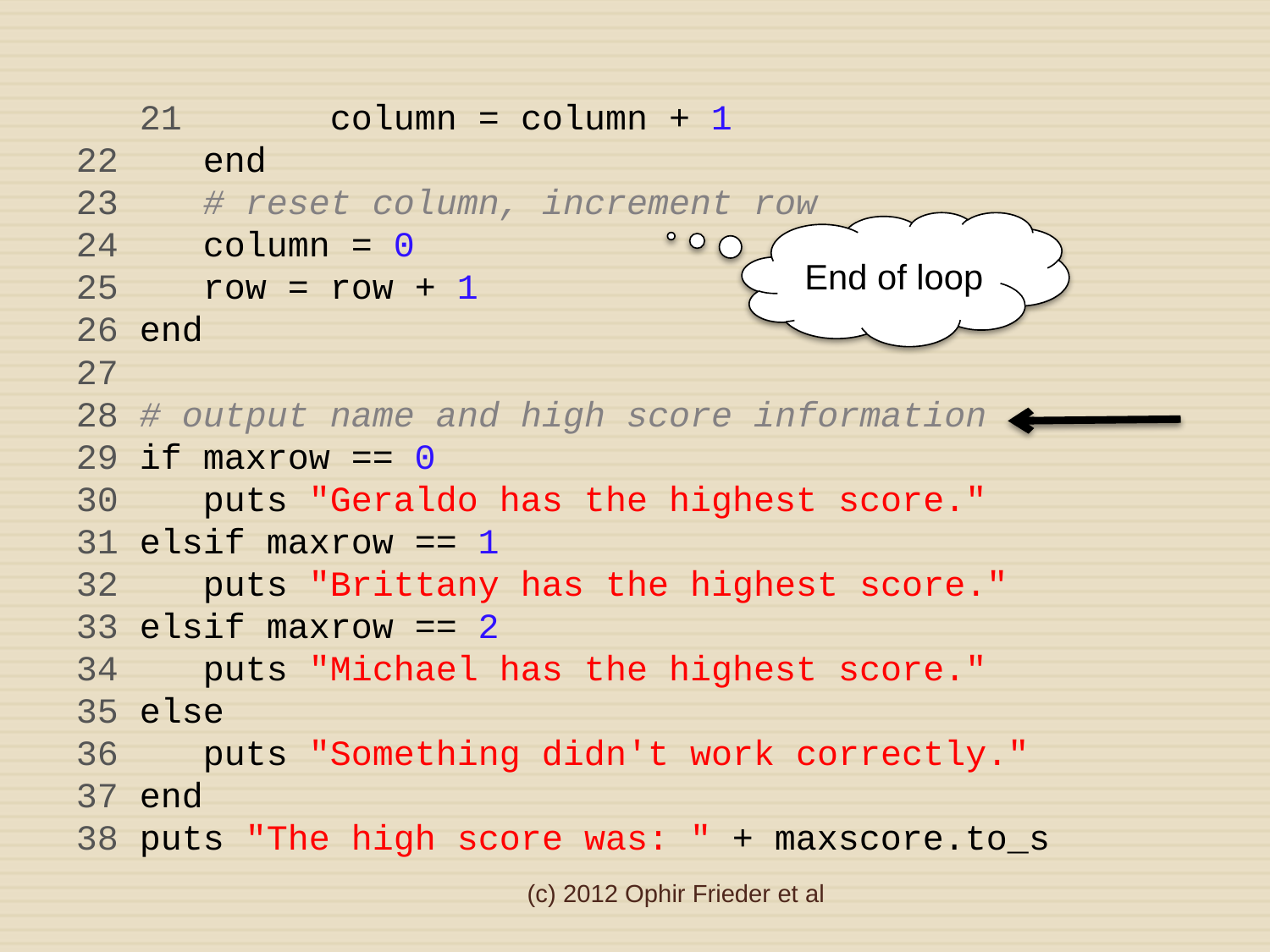

21       column = column + 1
   22    end
   23    # reset column, increment row
   24    column = 0
   25    row = row + 1
   26 end
   27
   28 # output name and high score information
   29 if maxrow == 0
   30    puts "Geraldo has the highest score."
   31 elsif maxrow == 1
   32    puts "Brittany has the highest score."
   33 elsif maxrow == 2
   34    puts "Michael has the highest score."
   35 else
   36    puts "Something didn't work correctly."
   37 end
   38 puts "The high score was: " + maxscore.to_s
End of loop
(c) 2012 Ophir Frieder et al